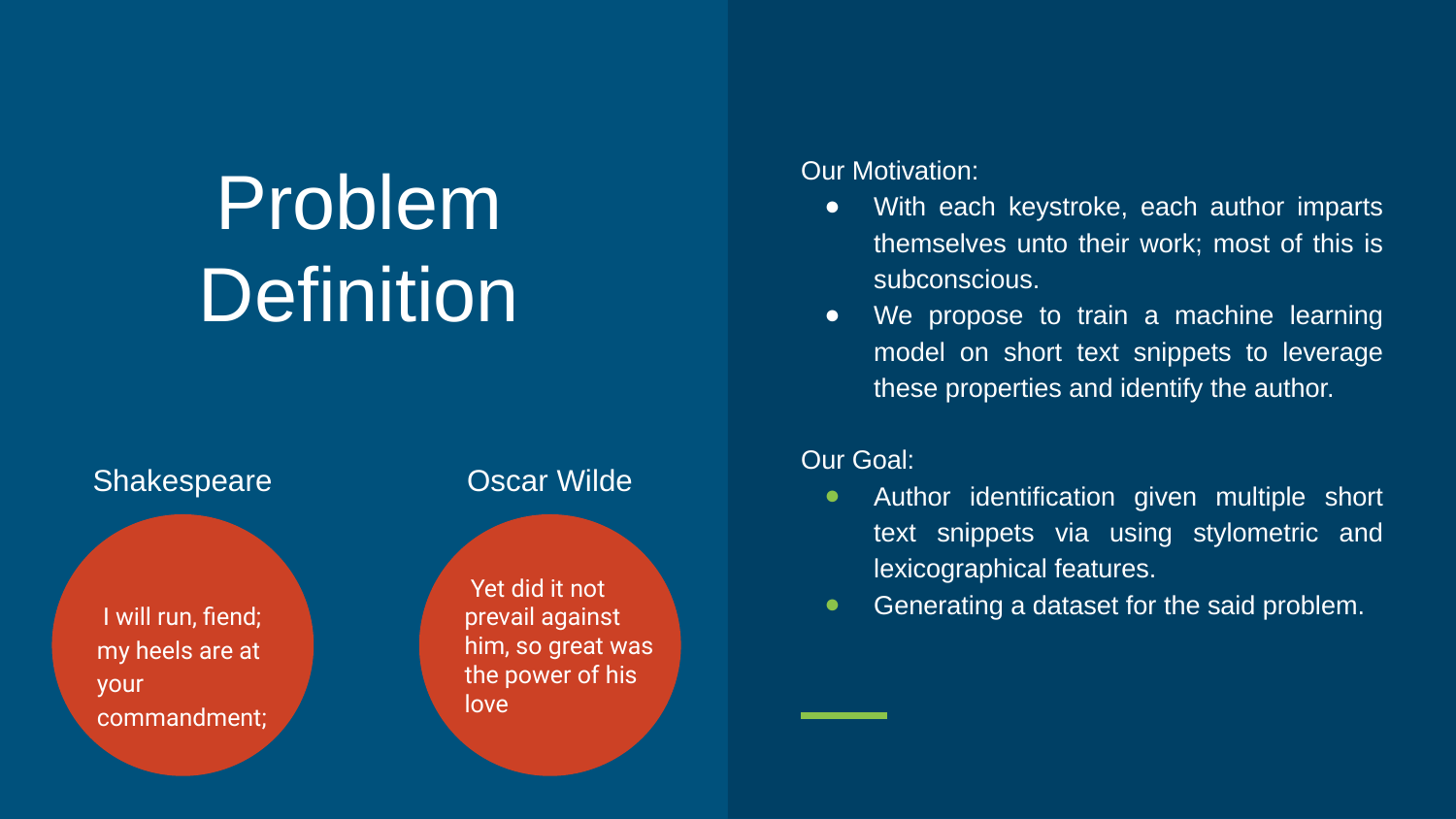

Our Motivation:
With each keystroke, each author imparts themselves unto their work; most of this is subconscious.
We propose to train a machine learning model on short text snippets to leverage these properties and identify the author.

Our Goal:
Author identification given multiple short text snippets via using stylometric and lexicographical features.
Generating a dataset for the said problem.

# Problem Definition
Shakespeare
Oscar Wilde

 Yet did it not prevail against him, so great was the power of his love
 I will run, fiend; my heels are at your commandment;